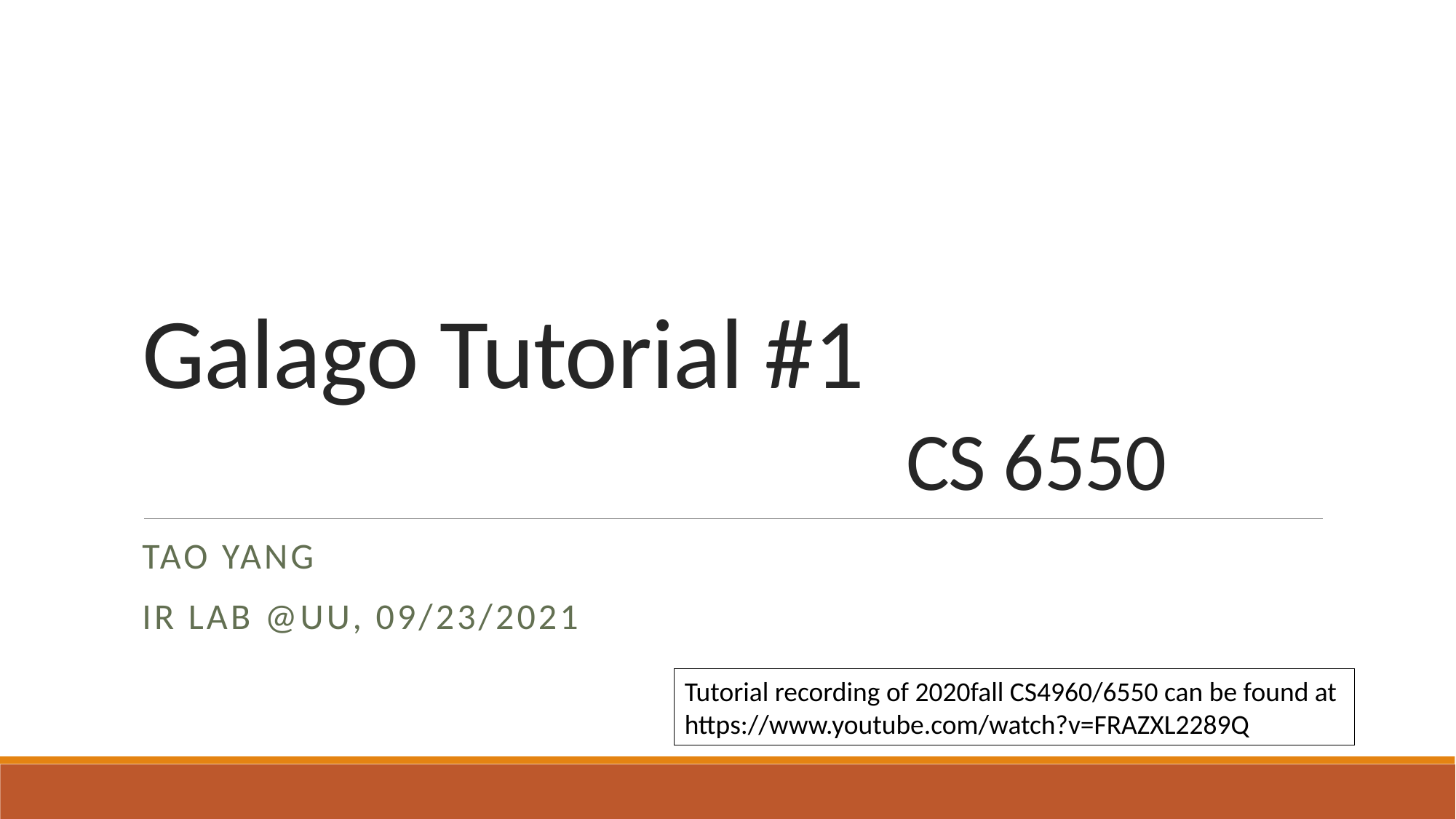

# Galago Tutorial #1 CS 6550
Tao Yang
IR lab @UU, 09/23/2021
Tutorial recording of 2020fall CS4960/6550 can be found at
https://www.youtube.com/watch?v=FRAZXL2289Q